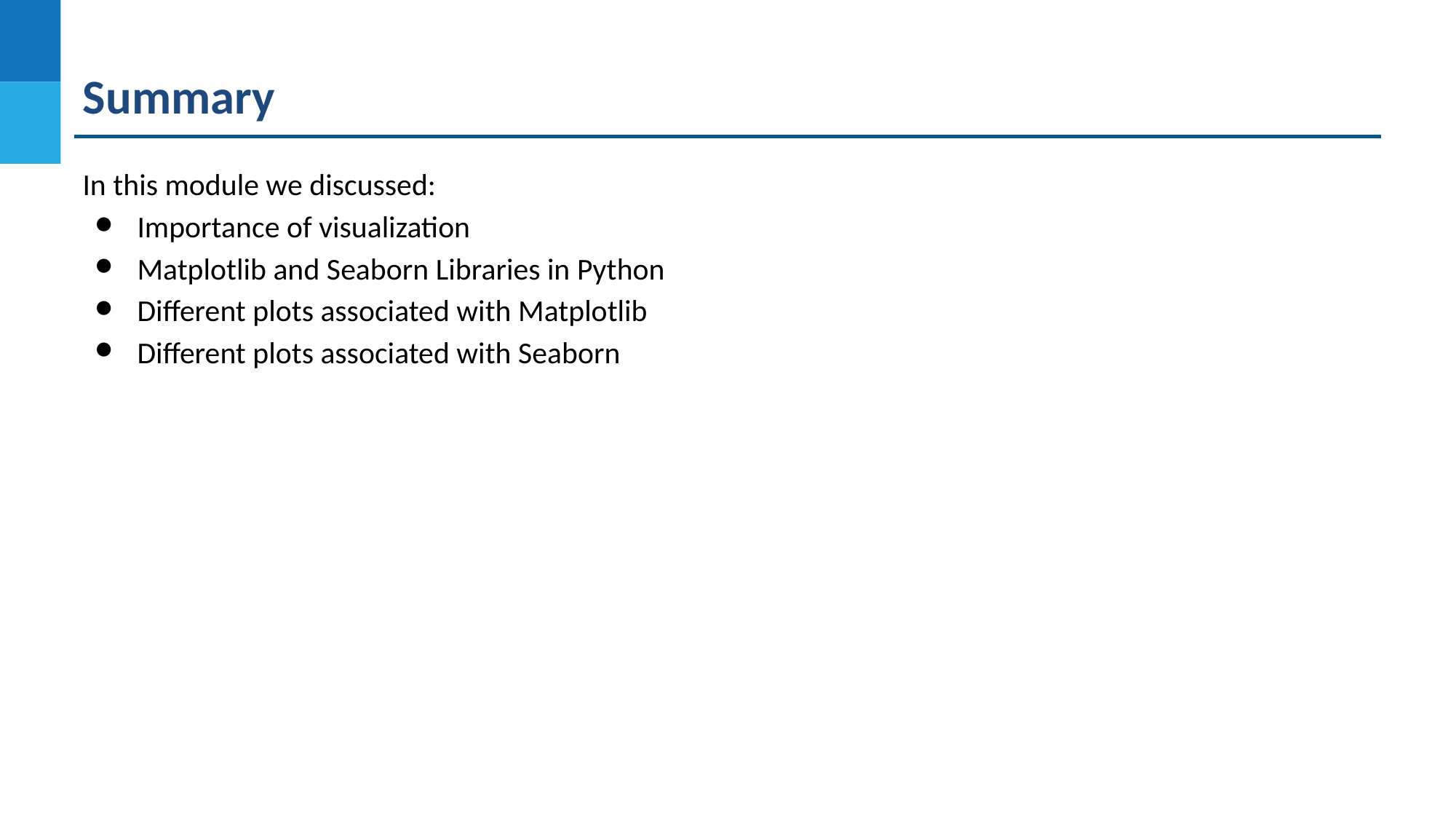

Summary
In this module we discussed:
Importance of visualization
Matplotlib and Seaborn Libraries in Python
Different plots associated with Matplotlib
Different plots associated with Seaborn